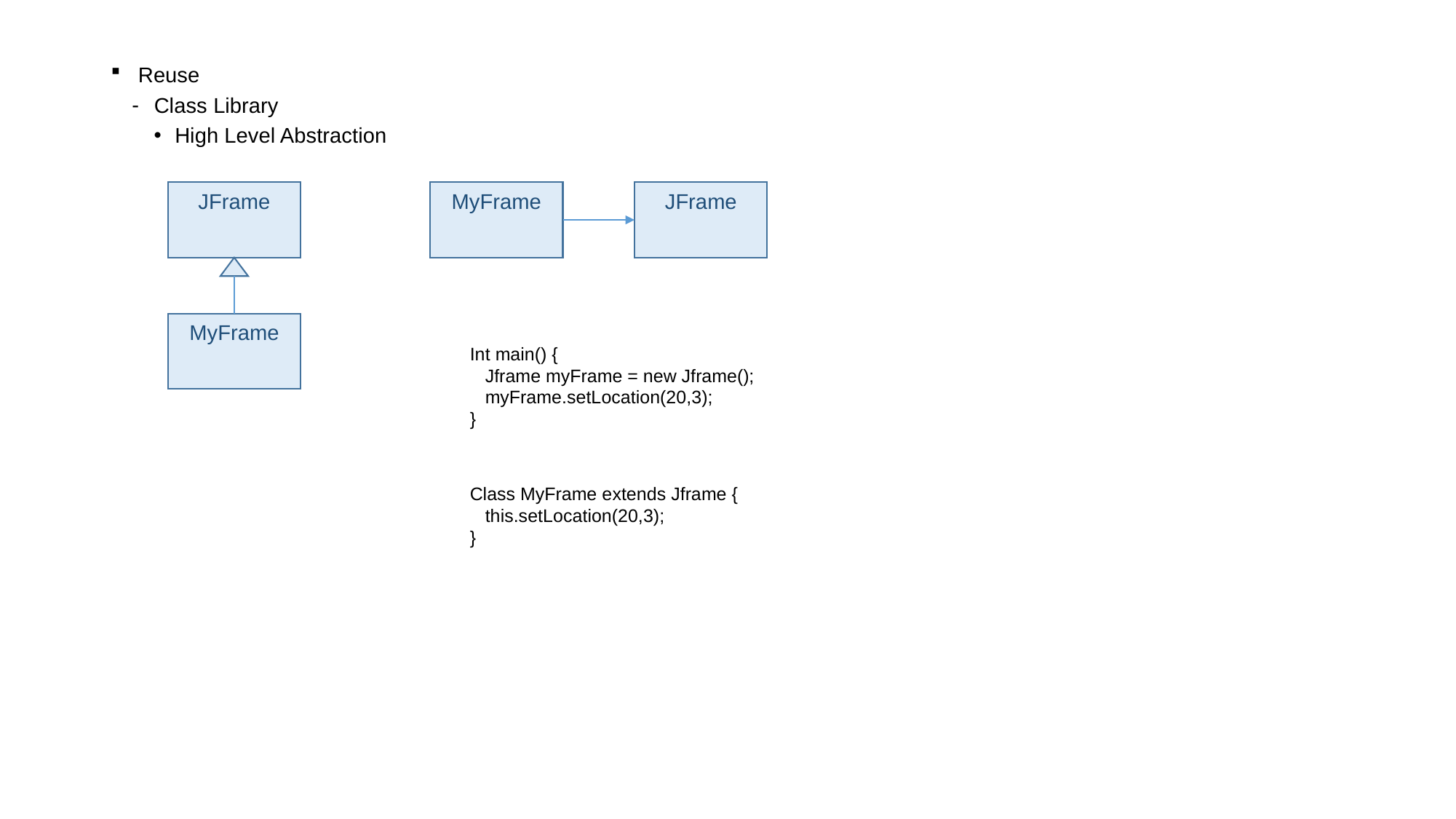

Reuse
Class Library
High Level Abstraction

JFrame
MyFrame
JFrame

MyFrame
Int main() {
   Jframe myFrame = new Jframe();
   myFrame.setLocation(20,3);
}
Class MyFrame extends Jframe {
   this.setLocation(20,3);
}